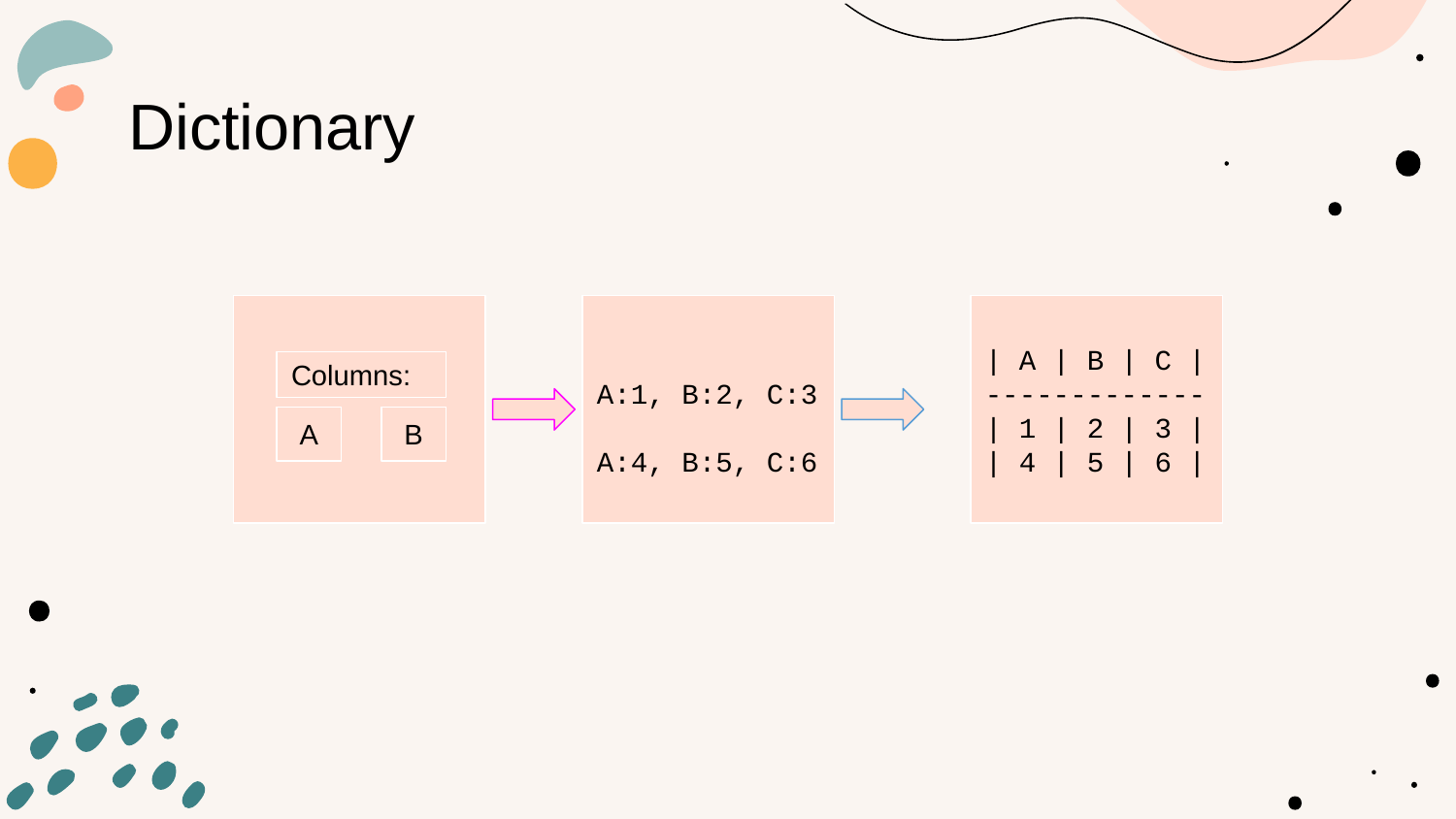

# Dictionary

A:1, B:2, C:3
A:4, B:5, C:6
| A | B | C |
-------------
| 1 | 2 | 3 |
| 4 | 5 | 6 |
Columns:

A
B